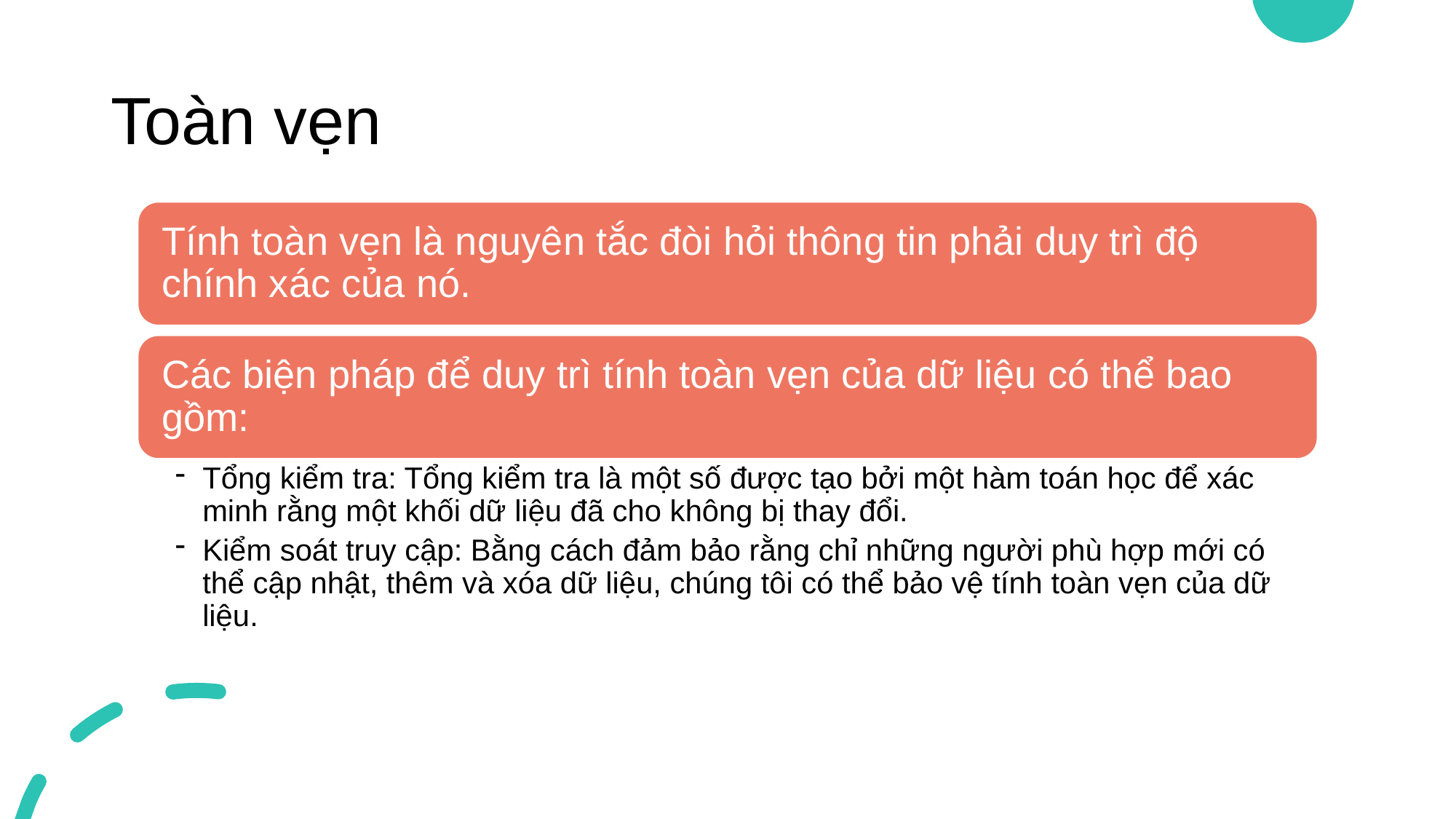

# Toàn vẹn
Tính toàn vẹn là nguyên tắc đòi hỏi thông tin phải duy trì độ chính xác của nó.
Các biện pháp để duy trì tính toàn vẹn của dữ liệu có thể bao gồm:
Tổng kiểm tra: Tổng kiểm tra là một số được tạo bởi một hàm toán học để xác minh rằng một khối dữ liệu đã cho không bị thay đổi.
Kiểm soát truy cập: Bằng cách đảm bảo rằng chỉ những người phù hợp mới có thể cập nhật, thêm và xóa dữ liệu, chúng tôi có thể bảo vệ tính toàn vẹn của dữ liệu.